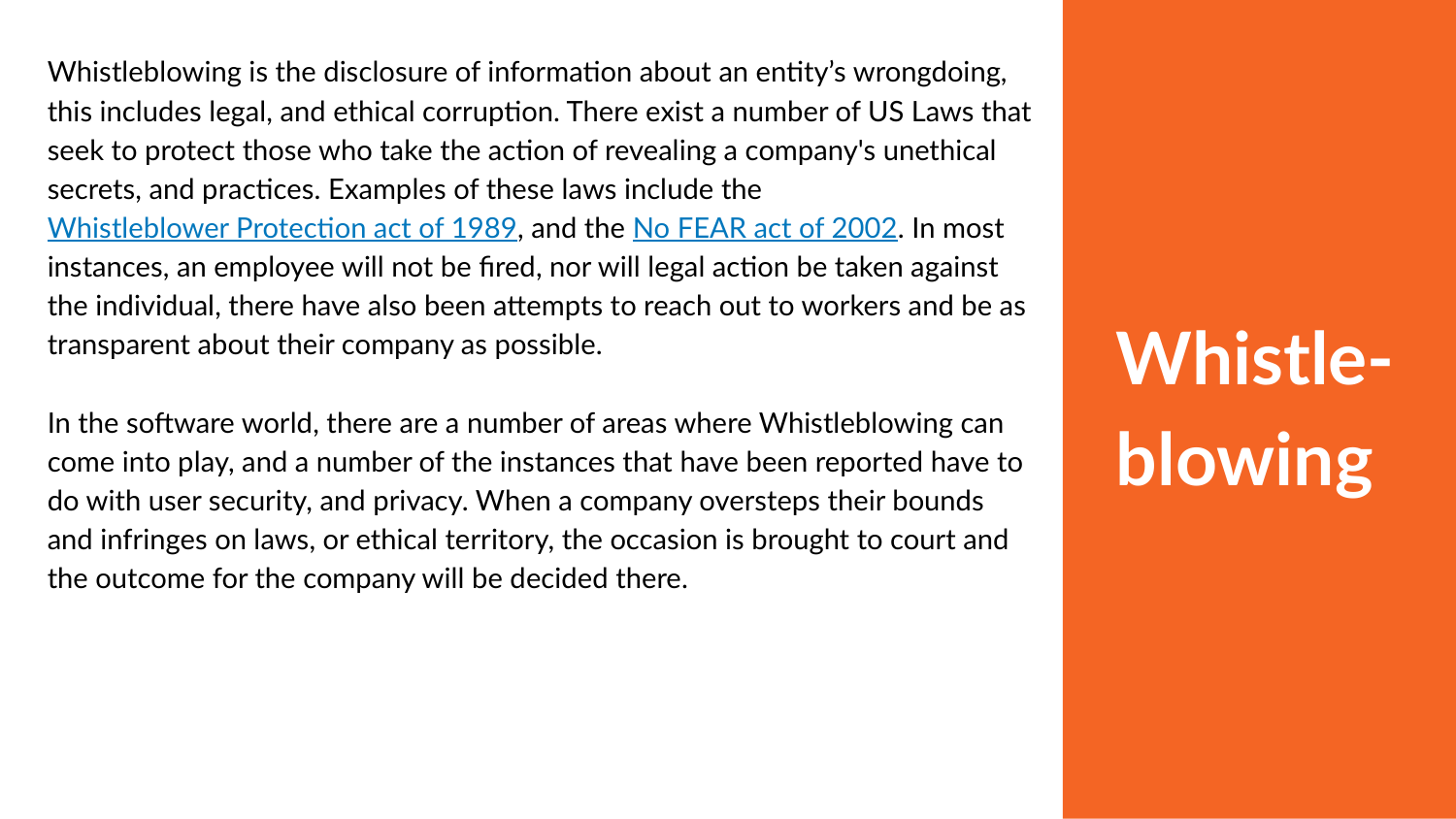

Whistleblowing is the disclosure of information about an entity’s wrongdoing,  this includes legal, and ethical corruption. There exist a number of US Laws that seek to protect those who take the action of revealing a company's unethical secrets, and practices. Examples of these laws include the Whistleblower Protection act of 1989, and the No FEAR act of 2002. In most instances, an employee will not be fired, nor will legal action be taken against the individual, there have also been attempts to reach out to workers and be as transparent about their company as possible.

In the software world, there are a number of areas where Whistleblowing can come into play, and a number of the instances that have been reported have to do with user security, and privacy. When a company oversteps their bounds and infringes on laws, or ethical territory, the occasion is brought to court and the outcome for the company will be decided there.
# Whistle-blowing